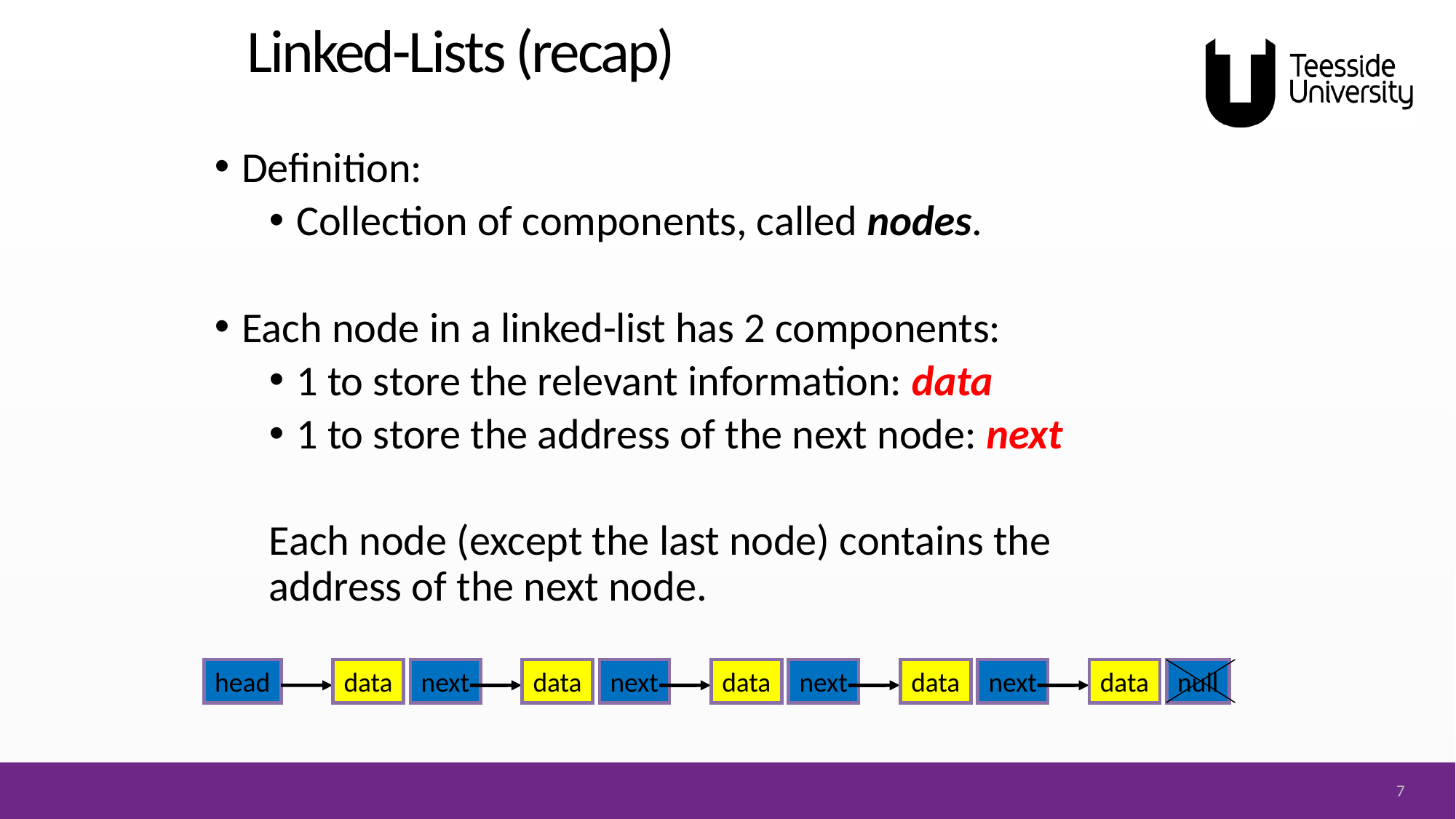

# Linked-Lists (recap)
Definition:
Collection of components, called nodes.
Each node in a linked-list has 2 components:
1 to store the relevant information: data
1 to store the address of the next node: next

Each node (except the last node) contains the address of the next node.

head

data
next

data
next

data
next

data
next

data
null

7